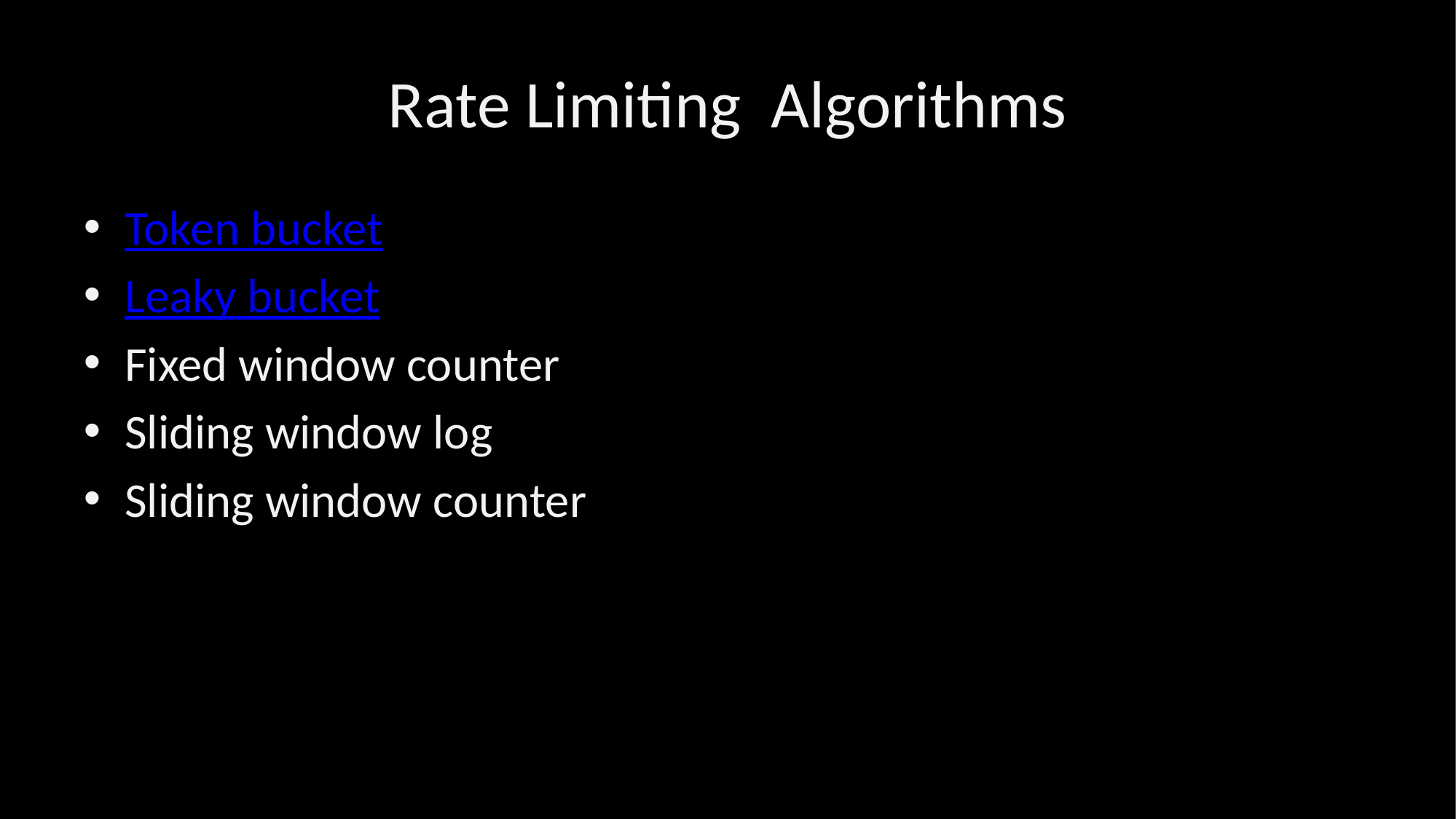

# Rate Limiting  Algorithms
Token bucket
Leaky bucket
Fixed window counter
Sliding window log
Sliding window counter